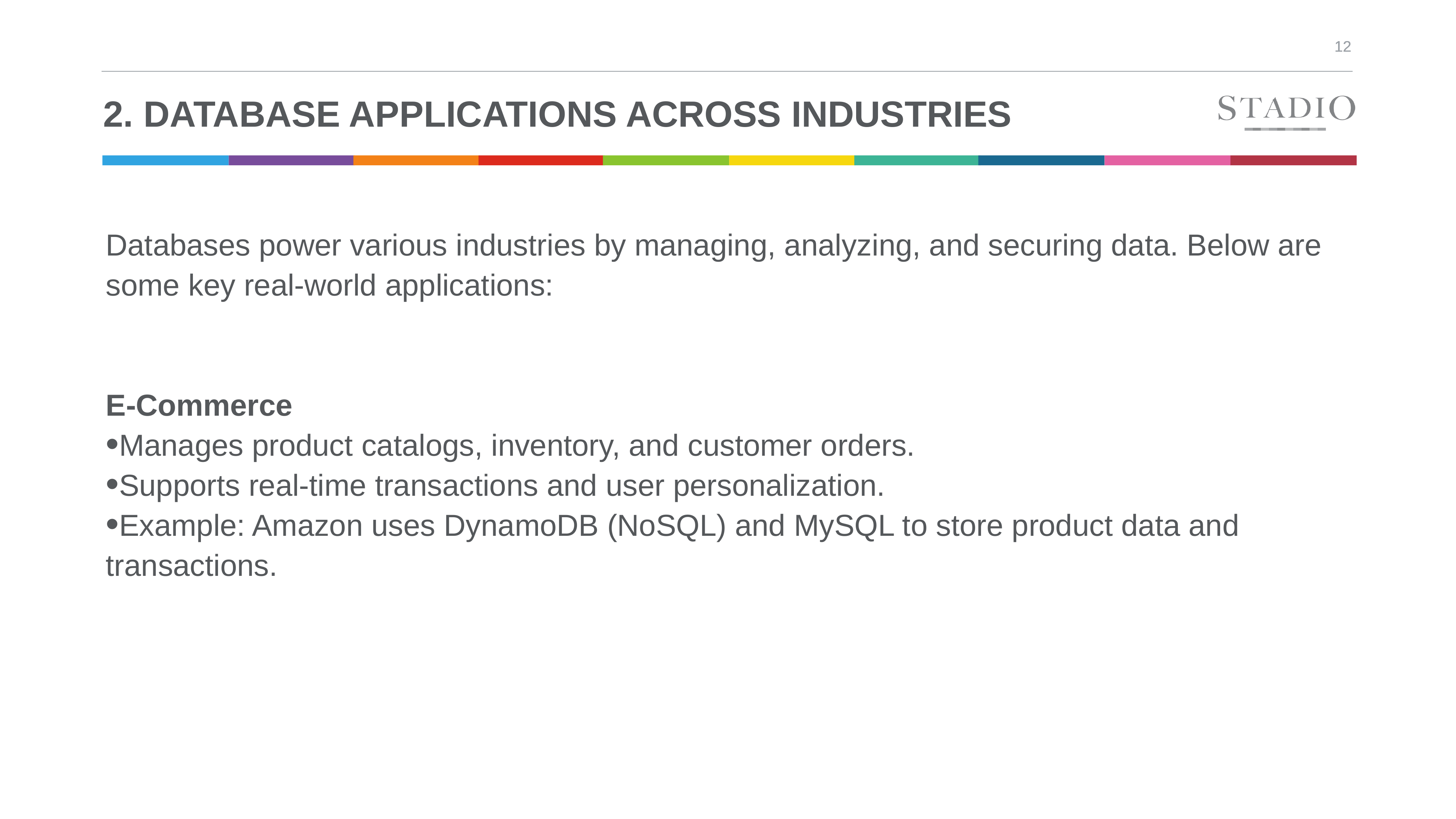

# 2. Database Applications Across Industries
Databases power various industries by managing, analyzing, and securing data. Below are some key real-world applications:

E-Commerce
Manages product catalogs, inventory, and customer orders.
Supports real-time transactions and user personalization.
Example: Amazon uses DynamoDB (NoSQL) and MySQL to store product data and transactions.